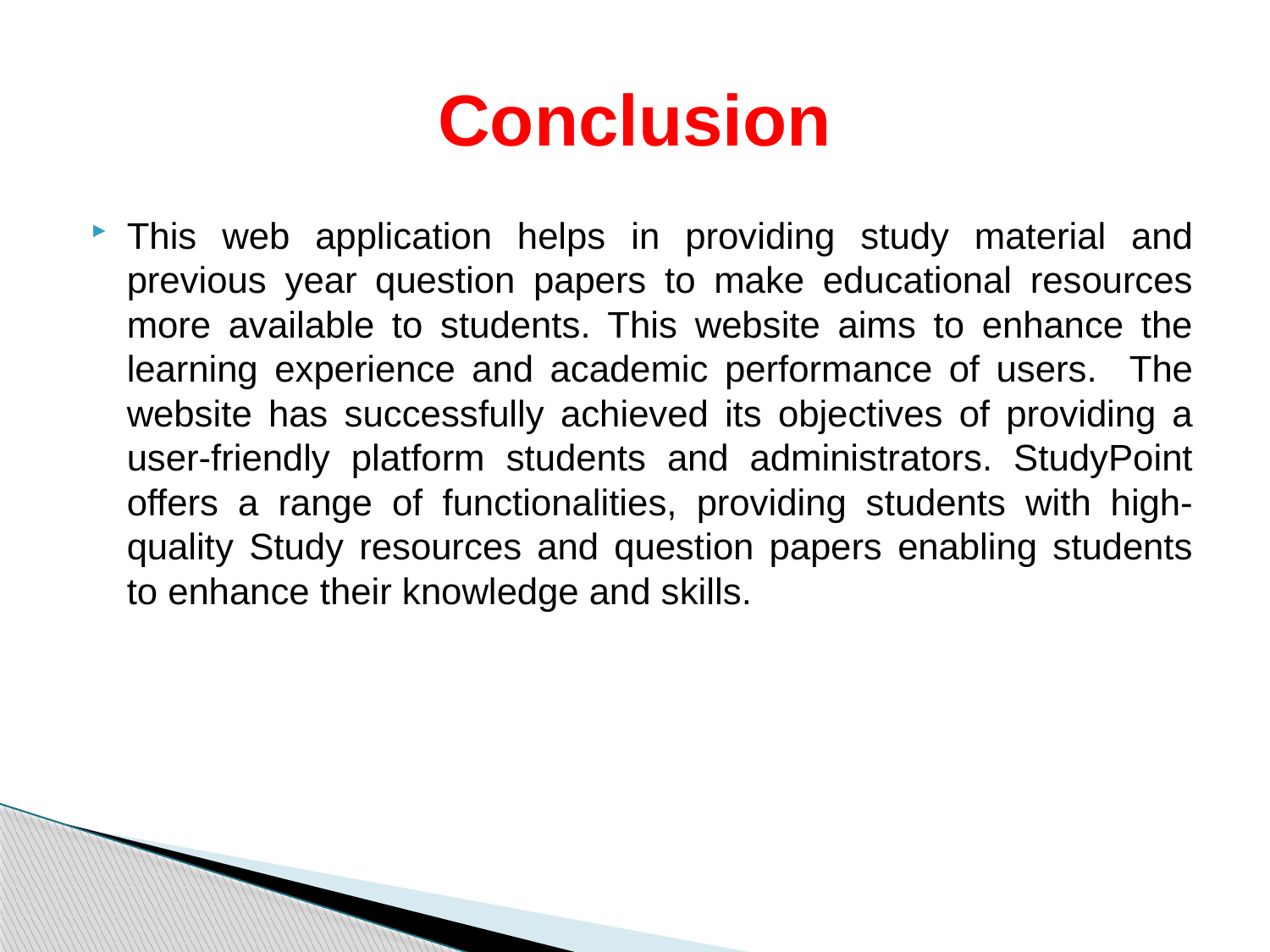

# Conclusion
This web application helps in providing study material and previous year question papers to make educational resources more available to students. This website aims to enhance the learning experience and academic performance of users.  The website has successfully achieved its objectives of providing a user-friendly platform students and administrators. StudyPoint offers a range of functionalities, providing students with high-quality Study resources and question papers enabling students to enhance their knowledge and skills.